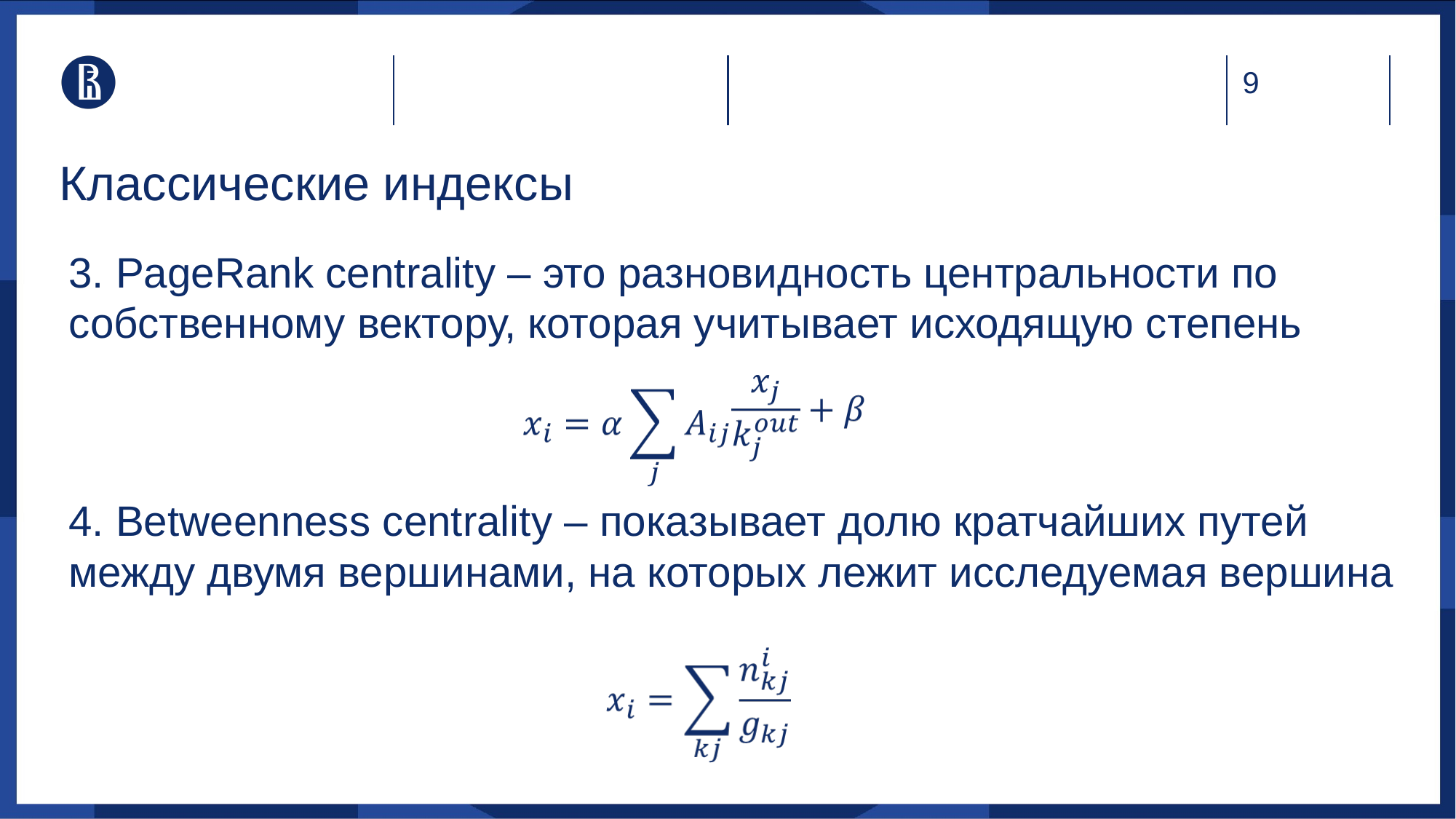

# Классические индексы
3. PageRank centrality – это разновидность центральности по собственному вектору, которая учитывает исходящую степень

4. Betweenness centrality – показывает долю кратчайших путей между двумя вершинами, на которых лежит исследуемая вершина